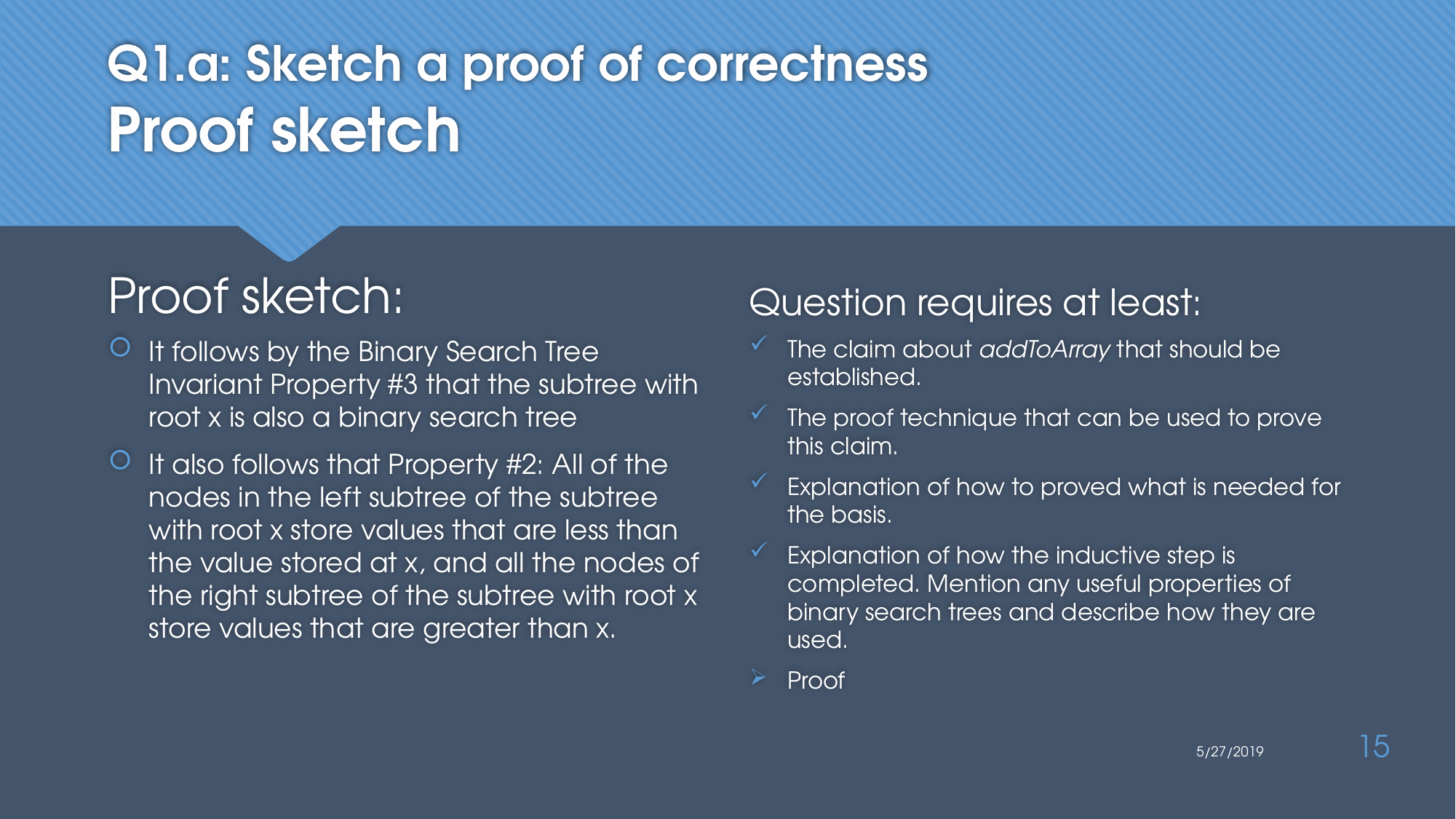

# Q1.a: Sketch a proof of correctness Proof sketch
Proof sketch:
Question requires at least:
It follows by the Binary Search Tree Invariant Property #3 that the subtree with root x is also a binary search tree
It also follows that Property #2: All of the nodes in the left subtree of the subtree with root x store values that are less than the value stored at x, and all the nodes of the right subtree of the subtree with root x store values that are greater than x.
The claim about addToArray that should be established.
The proof technique that can be used to prove this claim.
Explanation of how to proved what is needed for the basis.
Explanation of how the inductive step is completed. Mention any useful properties of binary search trees and describe how they are used.
Proof
15
5/27/2019